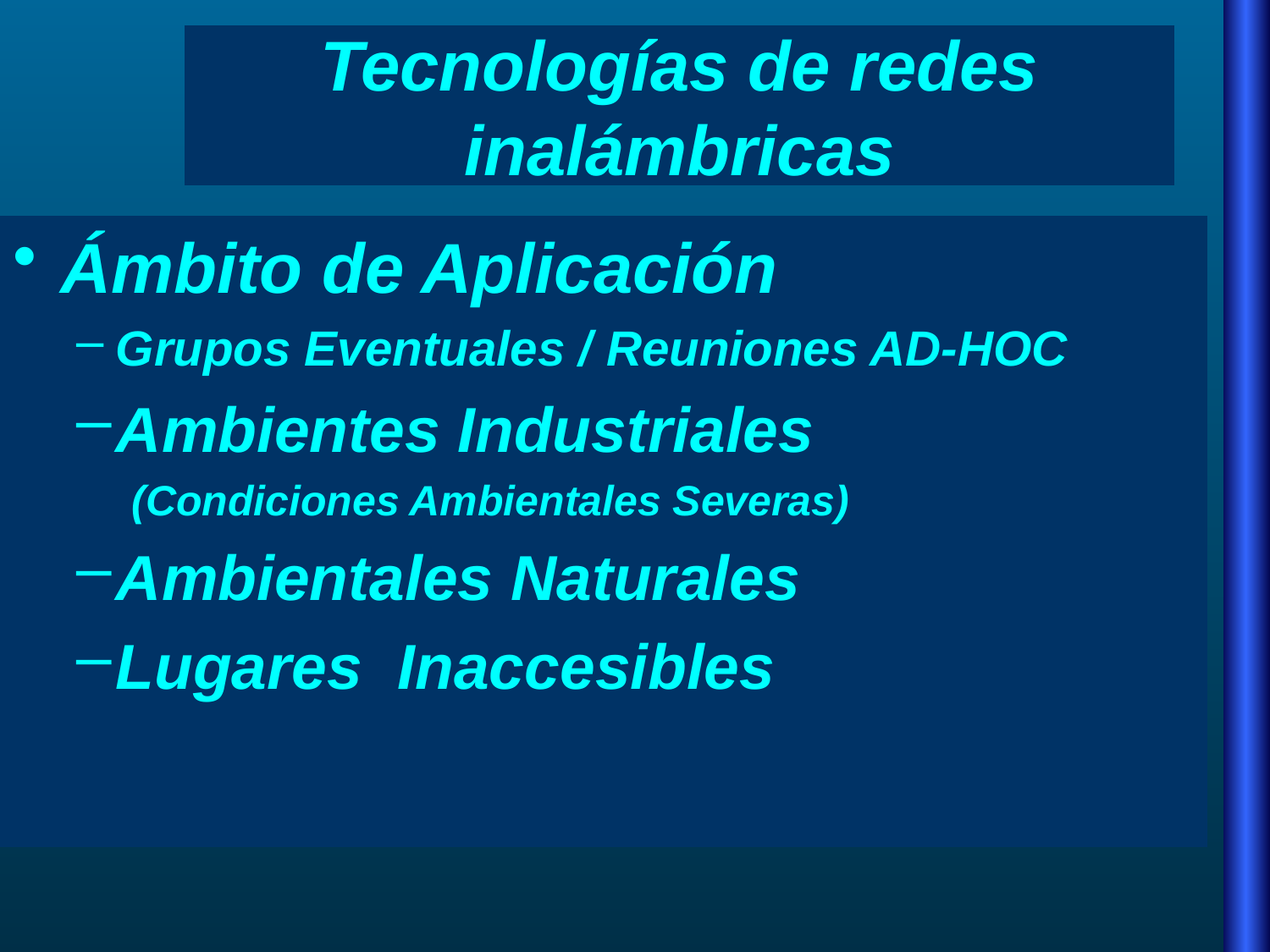

# Tecnologías de redes inalámbricas
Ámbito de Aplicación
Grupos Eventuales / Reuniones AD-HOC
Ambientes Industriales
(Condiciones Ambientales Severas)
Ambientales Naturales
Lugares  Inaccesibles